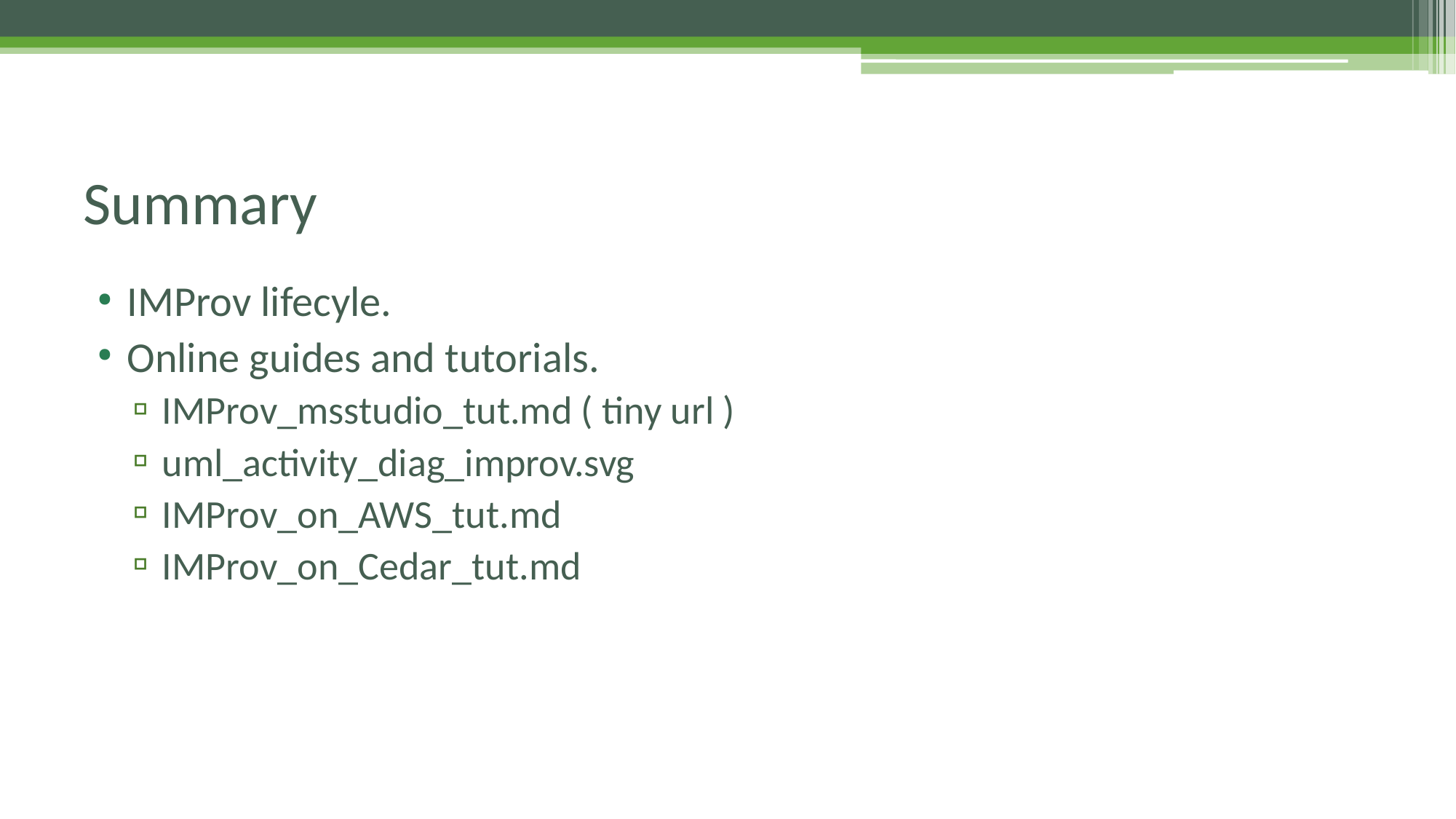

# Summary
IMProv lifecyle.
Online guides and tutorials.
IMProv_msstudio_tut.md ( tiny url )
uml_activity_diag_improv.svg
IMProv_on_AWS_tut.md
IMProv_on_Cedar_tut.md